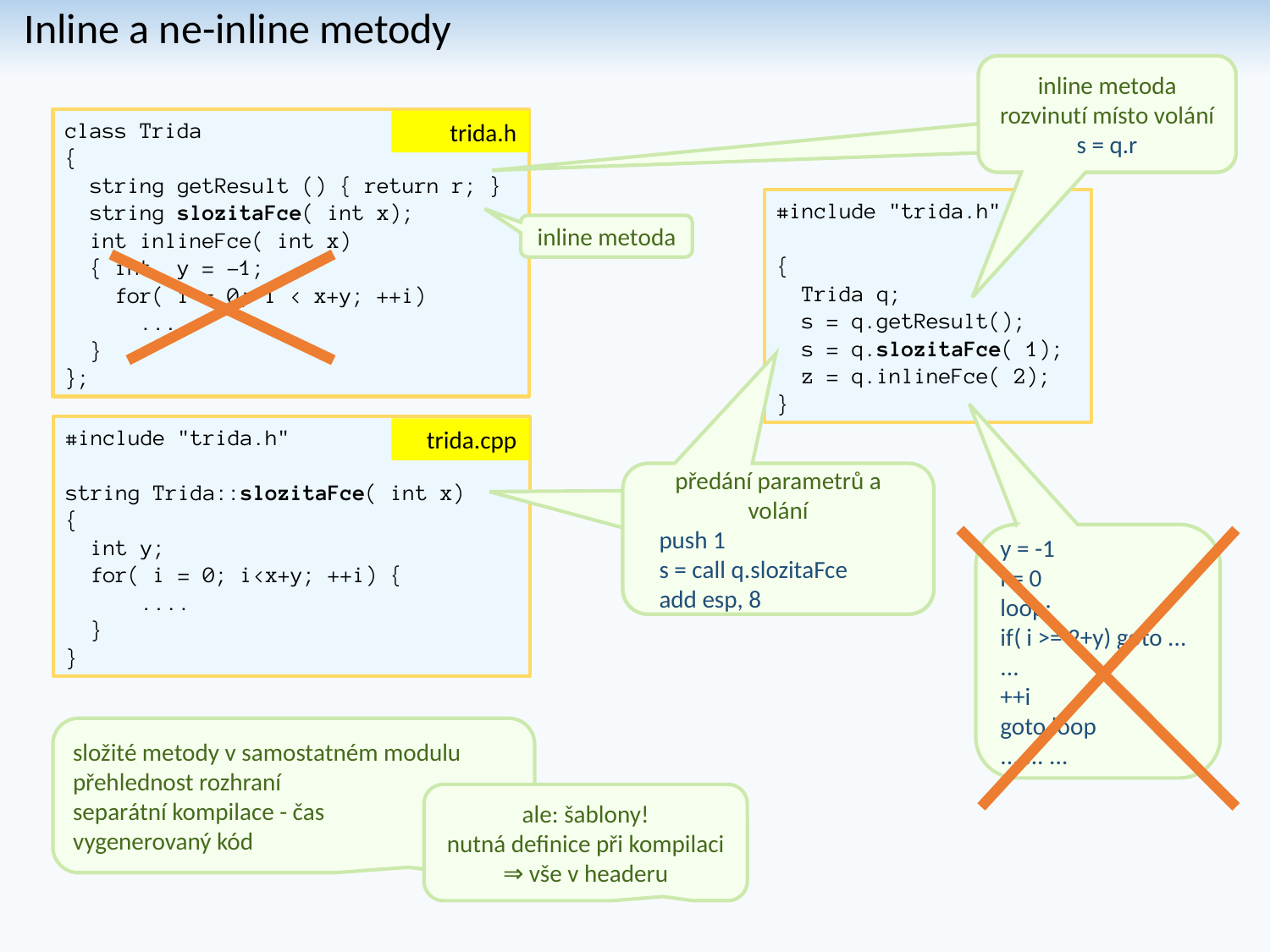

# Inline a ne-inline metody
s = ob.r
inline metoda
rozvinutí místo volání
s = q.r
class Trida
{
  string getResult () { return r; }
  string slozitaFce( int x);
  int inlineFce( int x)
  { int  y = -1;
    for( i = 0; i < x+y; ++i)
      ....
  }
};
trida.h
#include "trida.h"

{
  Trida q;
  s = q.getResult();
  s = q.slozitaFce( 1);
  z = q.inlineFce( 2);
}
inline metoda
#include "trida.h"

string Trida::slozitaFce( int x)
{
  int y;
  for( i = 0; i<x+y; ++i) {
      ....
  }
}
trida.cpp
předání parametrů a volání
   push 1
   s = call q.slozitaFce
   add esp, 8
push 1
s = call ob.slozitaFce
y = -1
i = 0
loop:
if( i >= 2+y) goto ...
...
++i
goto loop
... ... ...
složité metody v samostatném modulu
přehlednost rozhraní
separátní kompilace - čas
vygenerovaný kód
ale: šablony!
nutná definice při kompilaci
⇒ vše v headeru